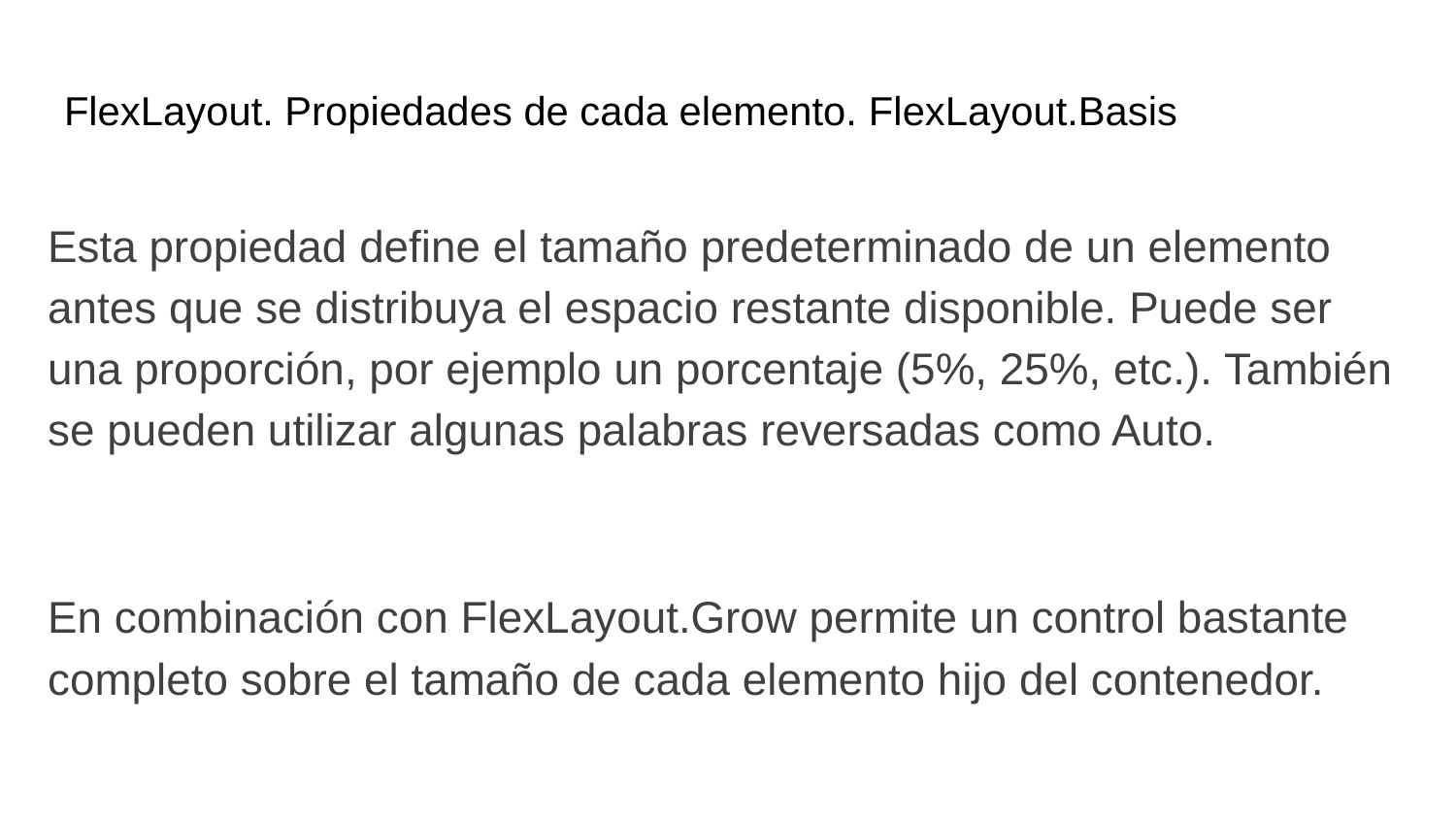

# FlexLayout. Propiedades de cada elemento. FlexLayout.Basis
Esta propiedad define el tamaño predeterminado de un elemento antes que se distribuya el espacio restante disponible. Puede ser una proporción, por ejemplo un porcentaje (5%, 25%, etc.). También se pueden utilizar algunas palabras reversadas como Auto.

En combinación con FlexLayout.Grow permite un control bastante completo sobre el tamaño de cada elemento hijo del contenedor.